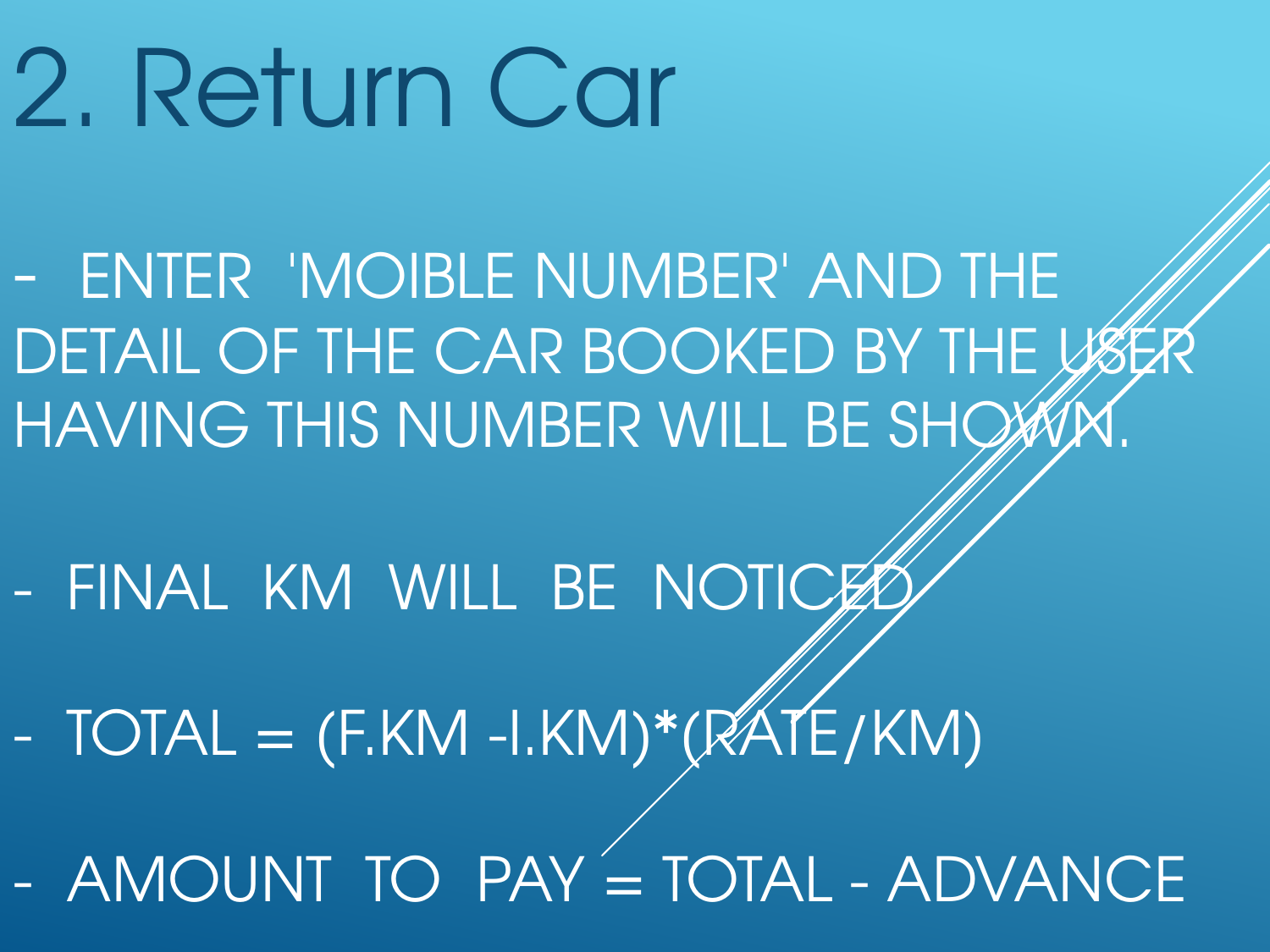

2. Return Car
# -  Enter  'MOIBLE NUMBER' and the detail of the car booked by the user having this number will be shown. -  Final  km  will  be  noticed -  Total = (f.km -i.km)*(rate/km) -  Amount  to  pay = total - advance